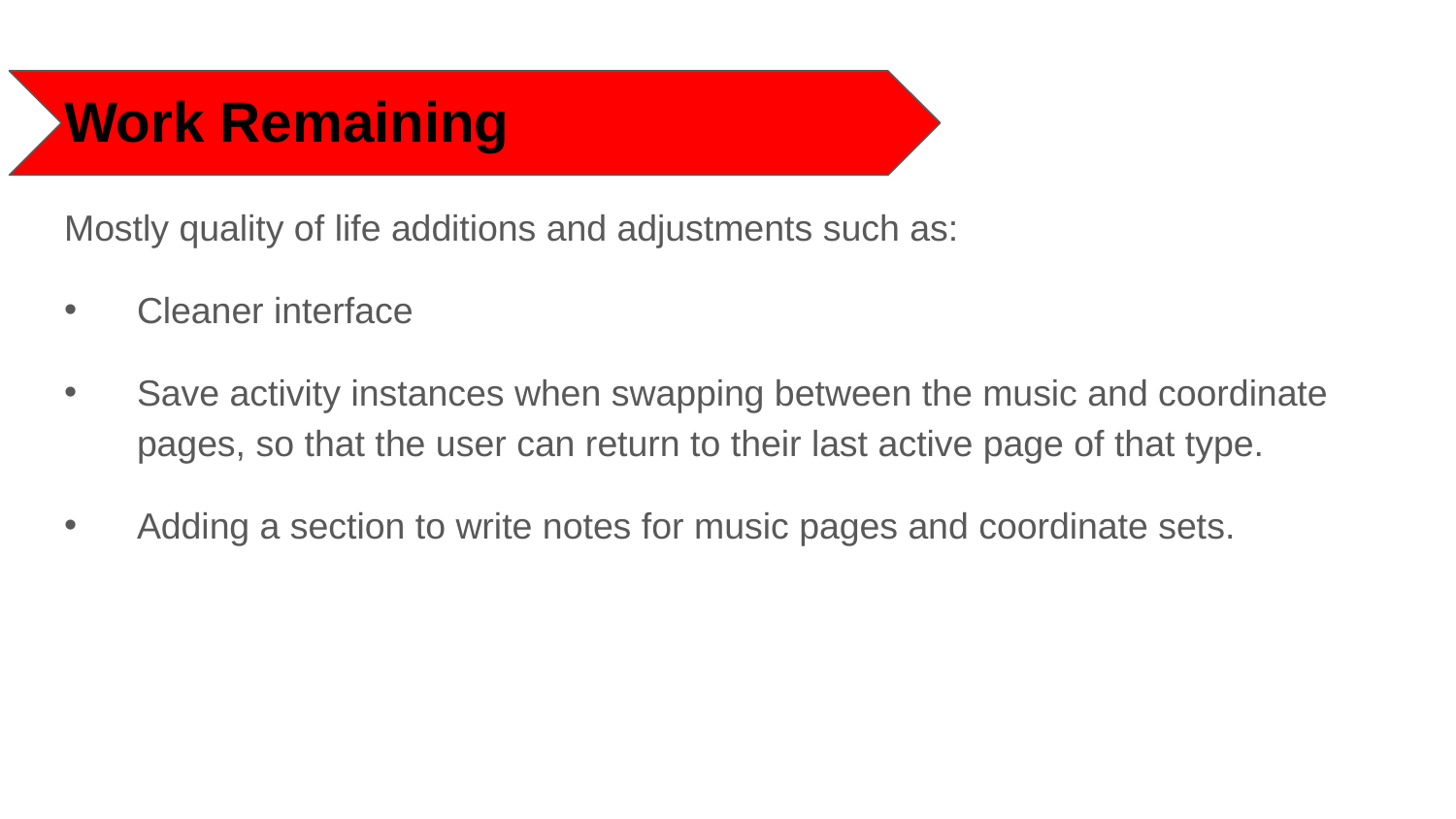

# Work Remaining
Mostly quality of life additions and adjustments such as:
Cleaner interface
Save activity instances when swapping between the music and coordinate pages, so that the user can return to their last active page of that type.
Adding a section to write notes for music pages and coordinate sets.